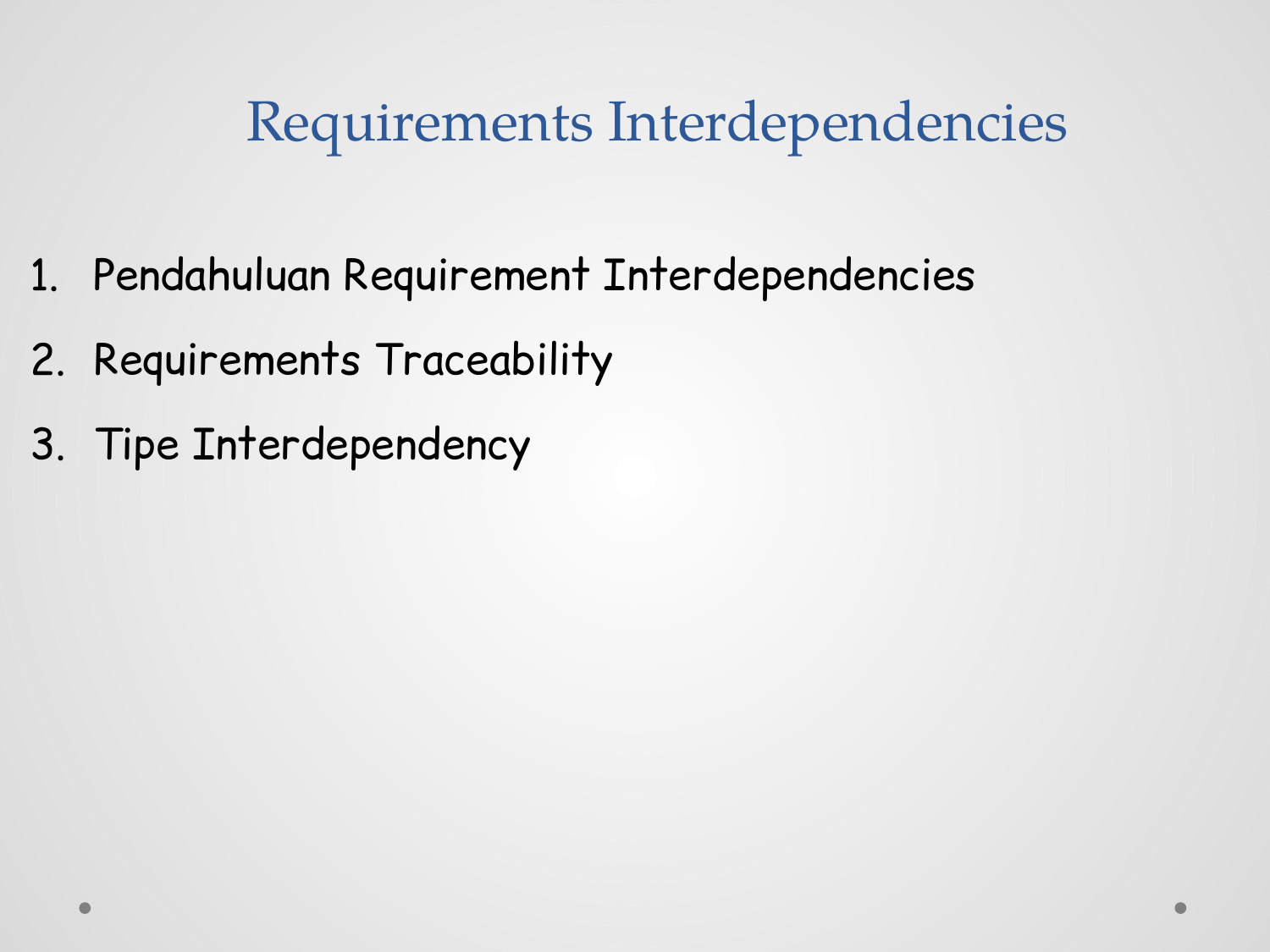

# Requirements Interdependencies
Pendahuluan Requirement Interdependencies
Requirements Traceability
Tipe Interdependency